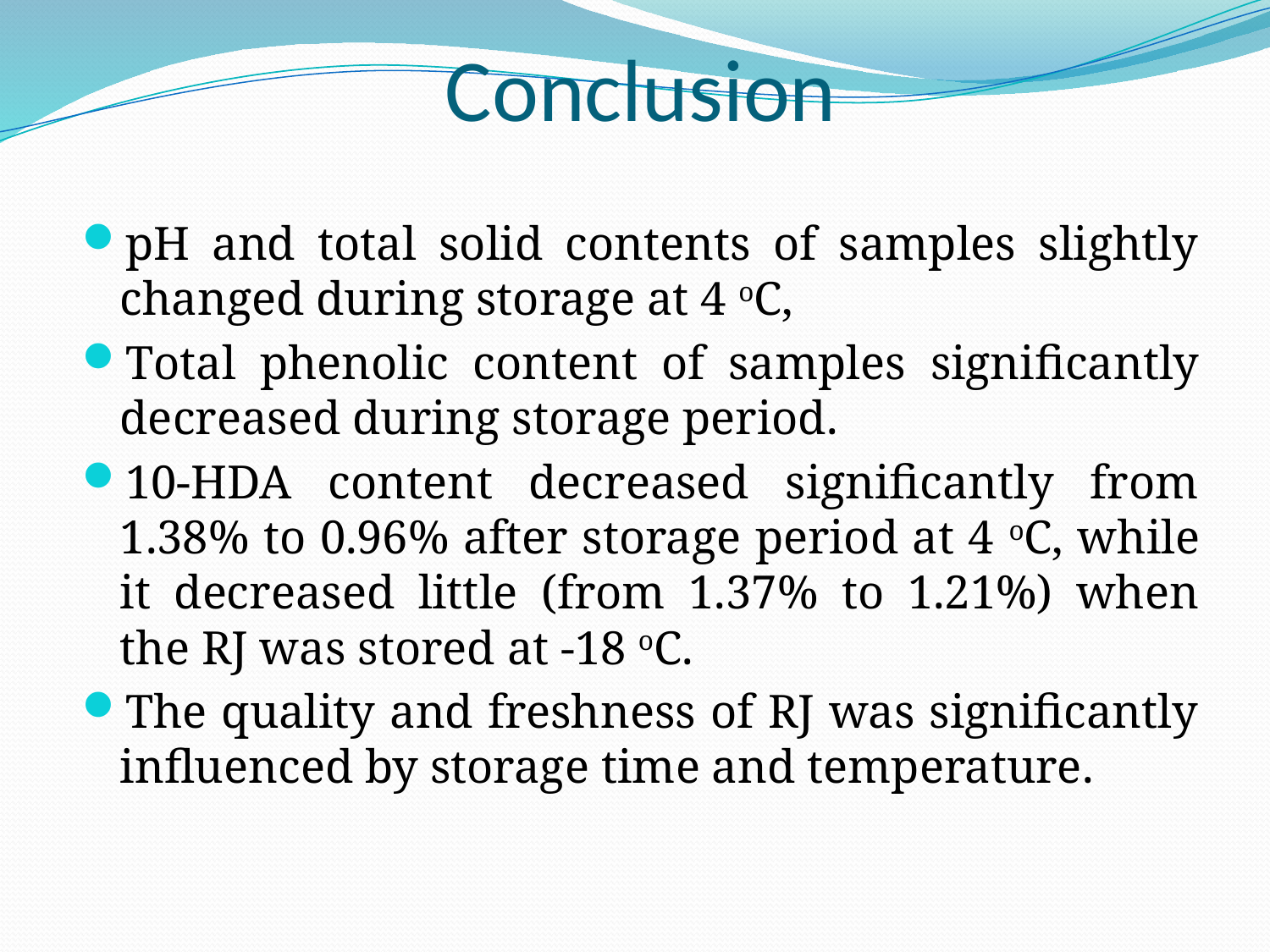

# Conclusion
pH and total solid contents of samples slightly changed during storage at 4 oC,
Total phenolic content of samples significantly decreased during storage period.
10-HDA content decreased significantly from 1.38% to 0.96% after storage period at 4 oC, while it decreased little (from 1.37% to 1.21%) when the RJ was stored at -18 oC.
The quality and freshness of RJ was significantly influenced by storage time and temperature.